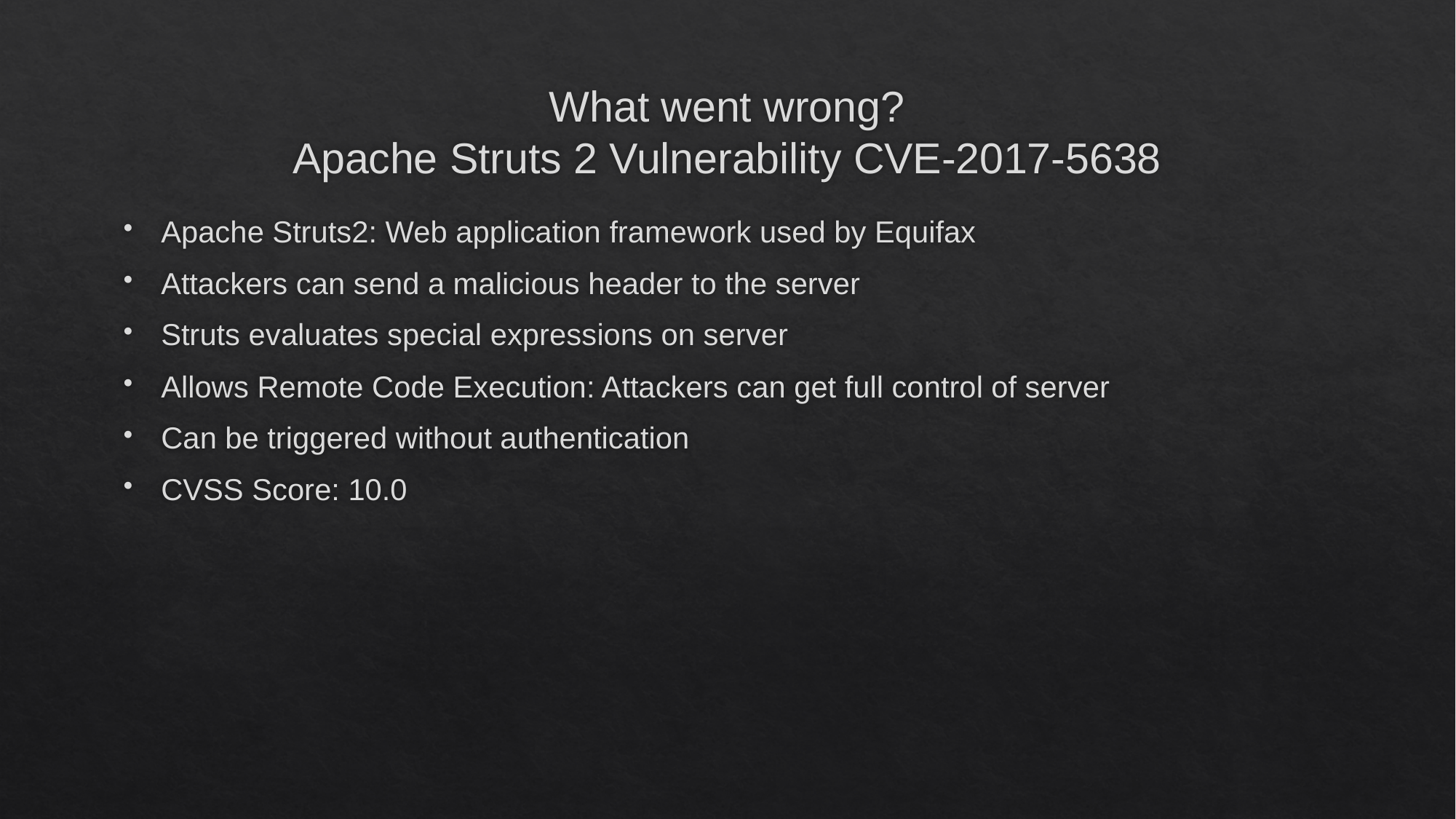

# What went wrong? Apache Struts 2 Vulnerability CVE-2017-5638
Apache Struts2: Web application framework used by Equifax
Attackers can send a malicious header to the server
Struts evaluates special expressions on server
Allows Remote Code Execution: Attackers can get full control of server
Can be triggered without authentication
CVSS Score: 10.0